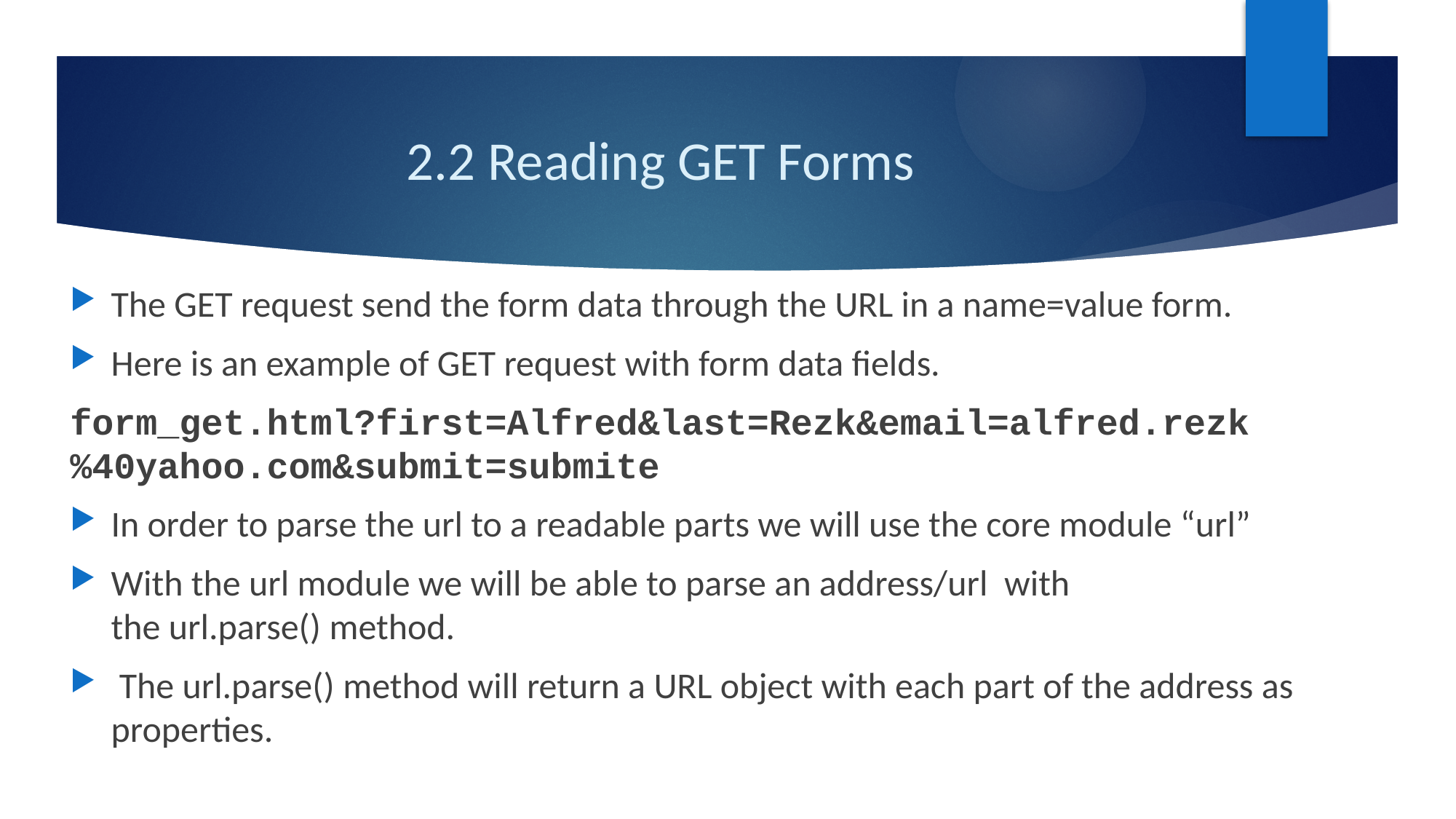

# 2.2 Reading GET Forms
The GET request send the form data through the URL in a name=value form.
Here is an example of GET request with form data fields.
form_get.html?first=Alfred&last=Rezk&email=alfred.rezk%40yahoo.com&submit=submite
In order to parse the url to a readable parts we will use the core module “url”
With the url module we will be able to parse an address/url  with the url.parse() method.
 The url.parse() method will return a URL object with each part of the address as properties.